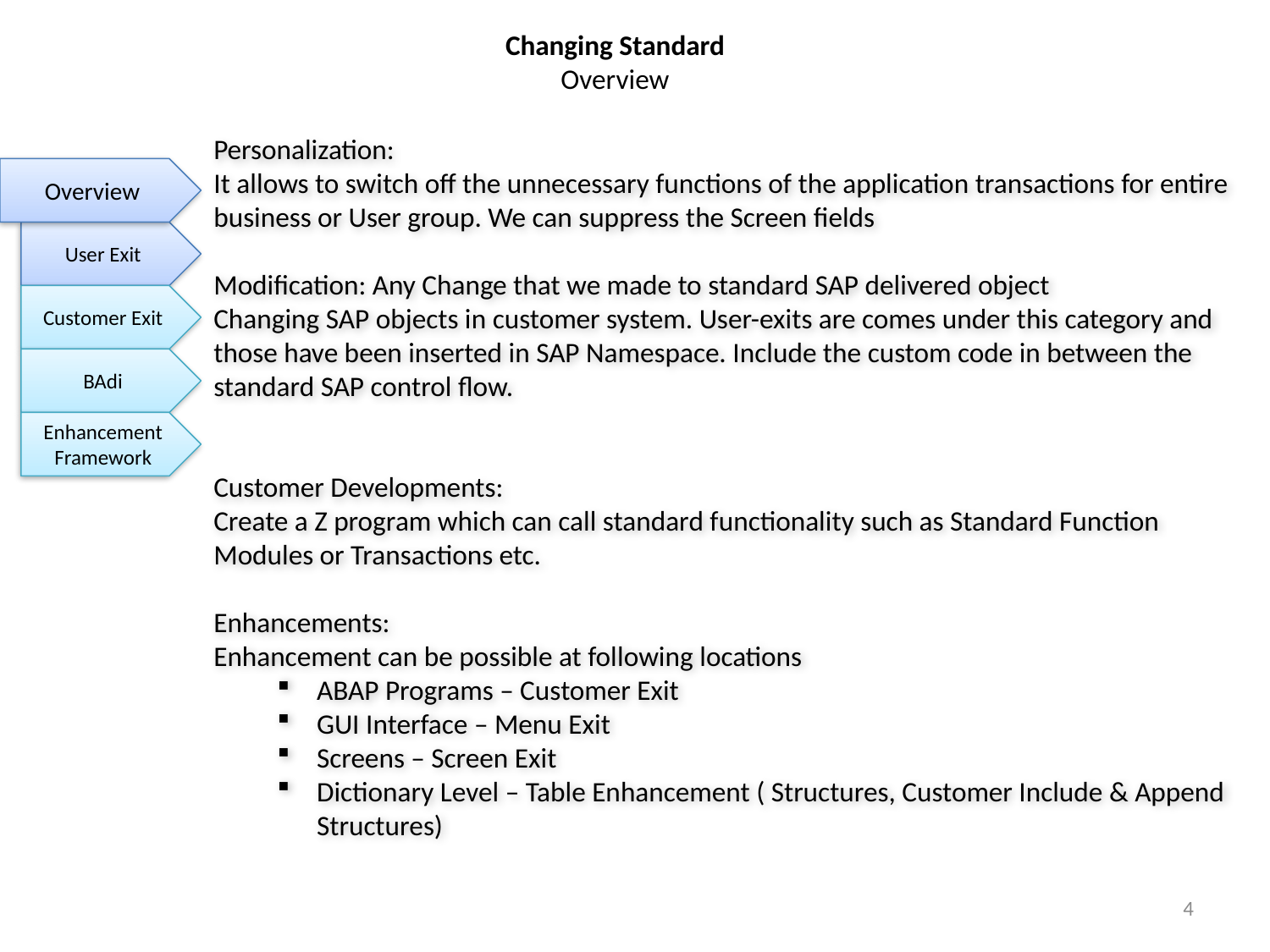

Changing Standard
Overview
Personalization:
It allows to switch off the unnecessary functions of the application transactions for entire business or User group. We can suppress the Screen fields

Modification: Any Change that we made to standard SAP delivered object
Changing SAP objects in customer system. User-exits are comes under this category and those have been inserted in SAP Namespace. Include the custom code in between the  standard SAP control flow.

Customer Developments:
Create a Z program which can call standard functionality such as Standard Function Modules or Transactions etc.

Enhancements:
Enhancement can be possible at following locations
ABAP Programs – Customer Exit
GUI Interface – Menu Exit
Screens – Screen Exit
Dictionary Level – Table Enhancement ( Structures, Customer Include & Append Structures)
Overview
User Exit
Customer Exit
BAdi
Enhancement Framework
4